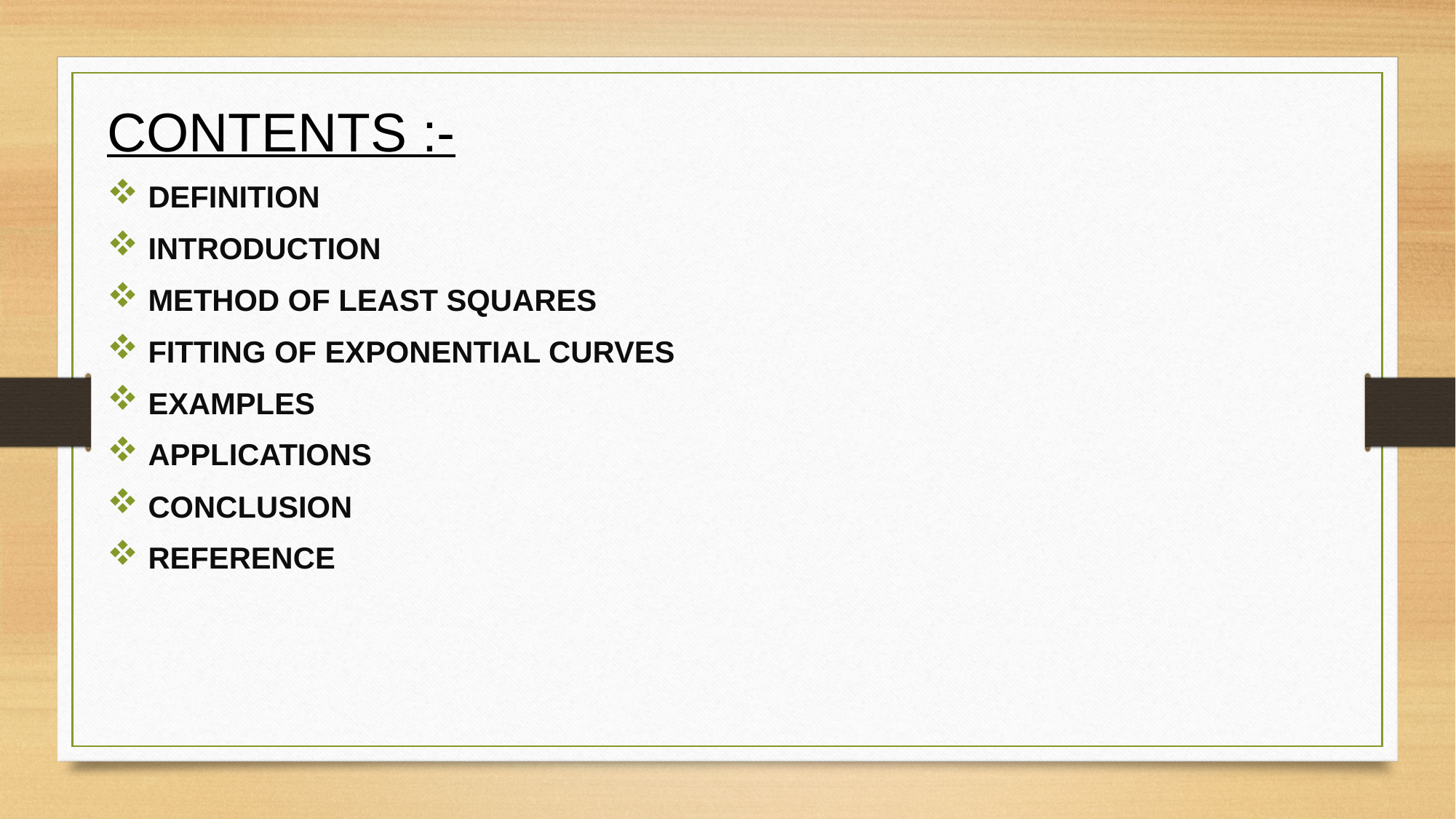

CONTENTS :-
DEFINITION
INTRODUCTION
METHOD OF LEAST SQUARES
FITTING OF EXPONENTIAL CURVES
EXAMPLES
APPLICATIONS
CONCLUSION
REFERENCE